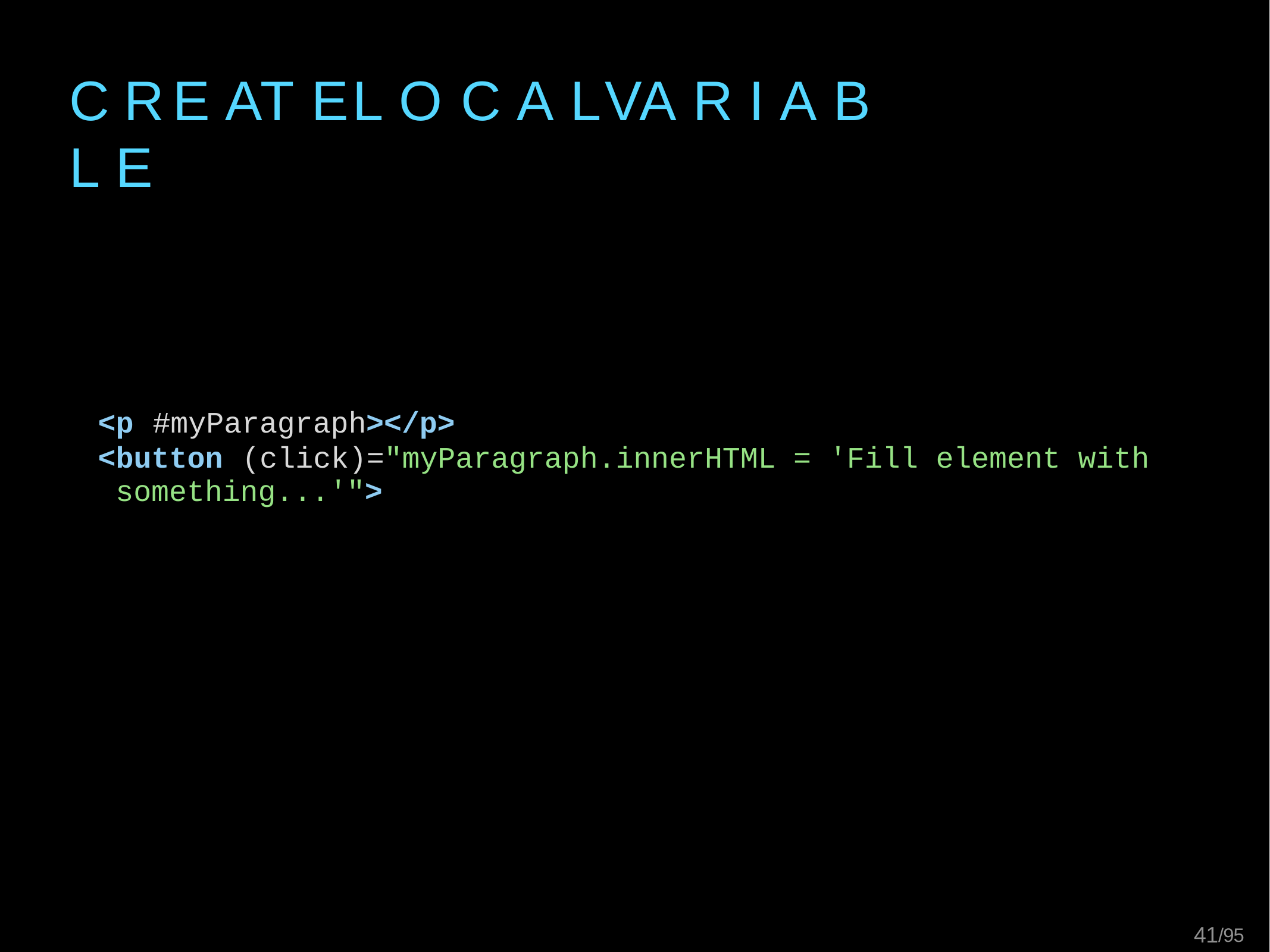

# C R E AT E	L O C A L	VA R I A B L E
<p	#myParagraph></p>
<button	(click)="myParagraph.innerHTML = 'Fill element with  something...'">
41/95